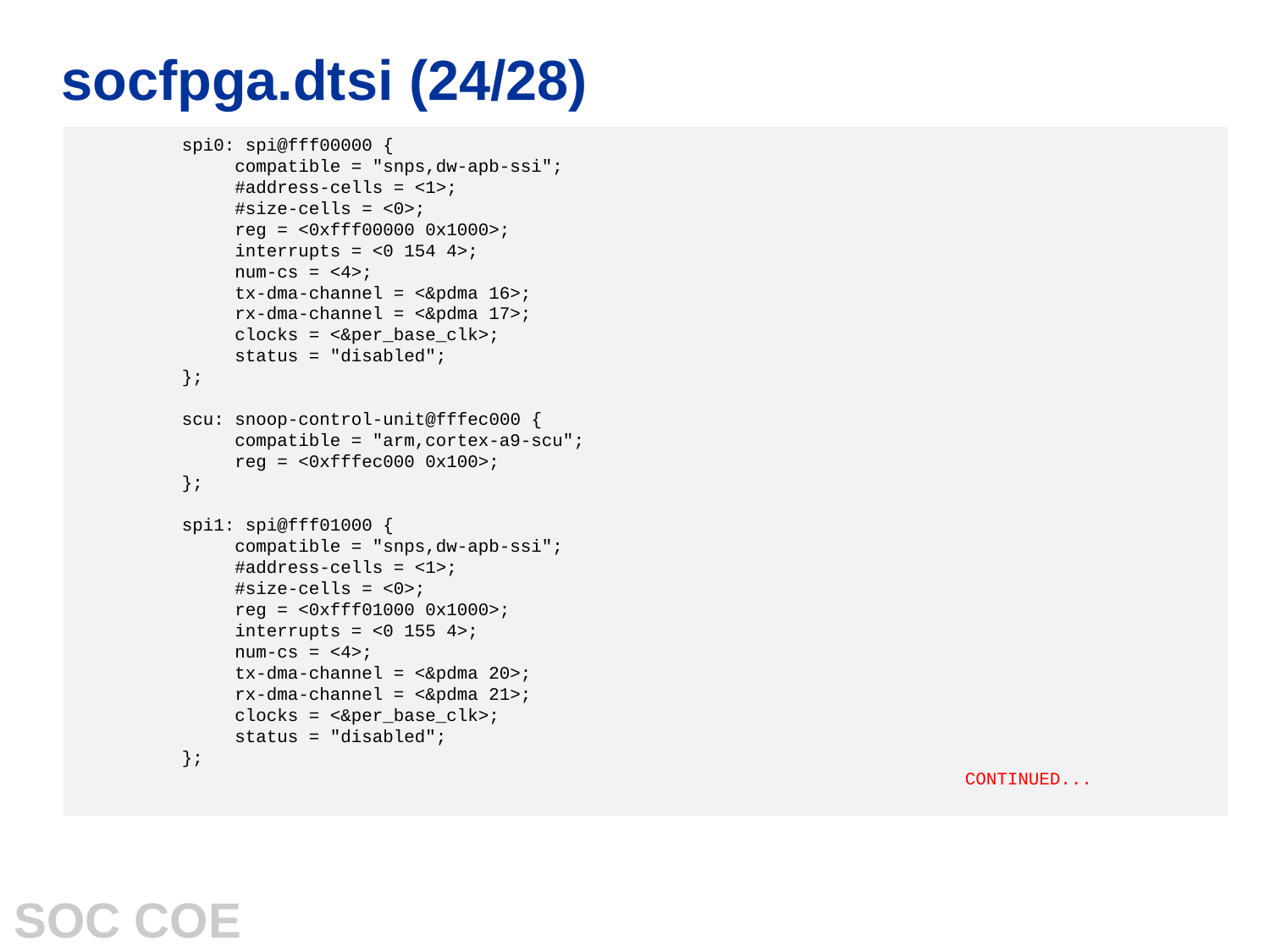

# socfpga.dtsi (24/28)
          spi0: spi@fff00000 {
               compatible = "snps,dw-apb-ssi";
               #address-cells = <1>;
               #size-cells = <0>;
               reg = <0xfff00000 0x1000>;
               interrupts = <0 154 4>;
               num-cs = <4>;
               tx-dma-channel = <&pdma 16>;
               rx-dma-channel = <&pdma 17>;
               clocks = <&per_base_clk>;
               status = "disabled";
          };

          scu: snoop-control-unit@fffec000 {
               compatible = "arm,cortex-a9-scu";
               reg = <0xfffec000 0x100>;
          };

          spi1: spi@fff01000 {
               compatible = "snps,dw-apb-ssi";
               #address-cells = <1>;
               #size-cells = <0>;
               reg = <0xfff01000 0x1000>;
               interrupts = <0 155 4>;
               num-cs = <4>;
               tx-dma-channel = <&pdma 20>;
               rx-dma-channel = <&pdma 21>;
               clocks = <&per_base_clk>;
               status = "disabled";
          };
							CONTINUED...